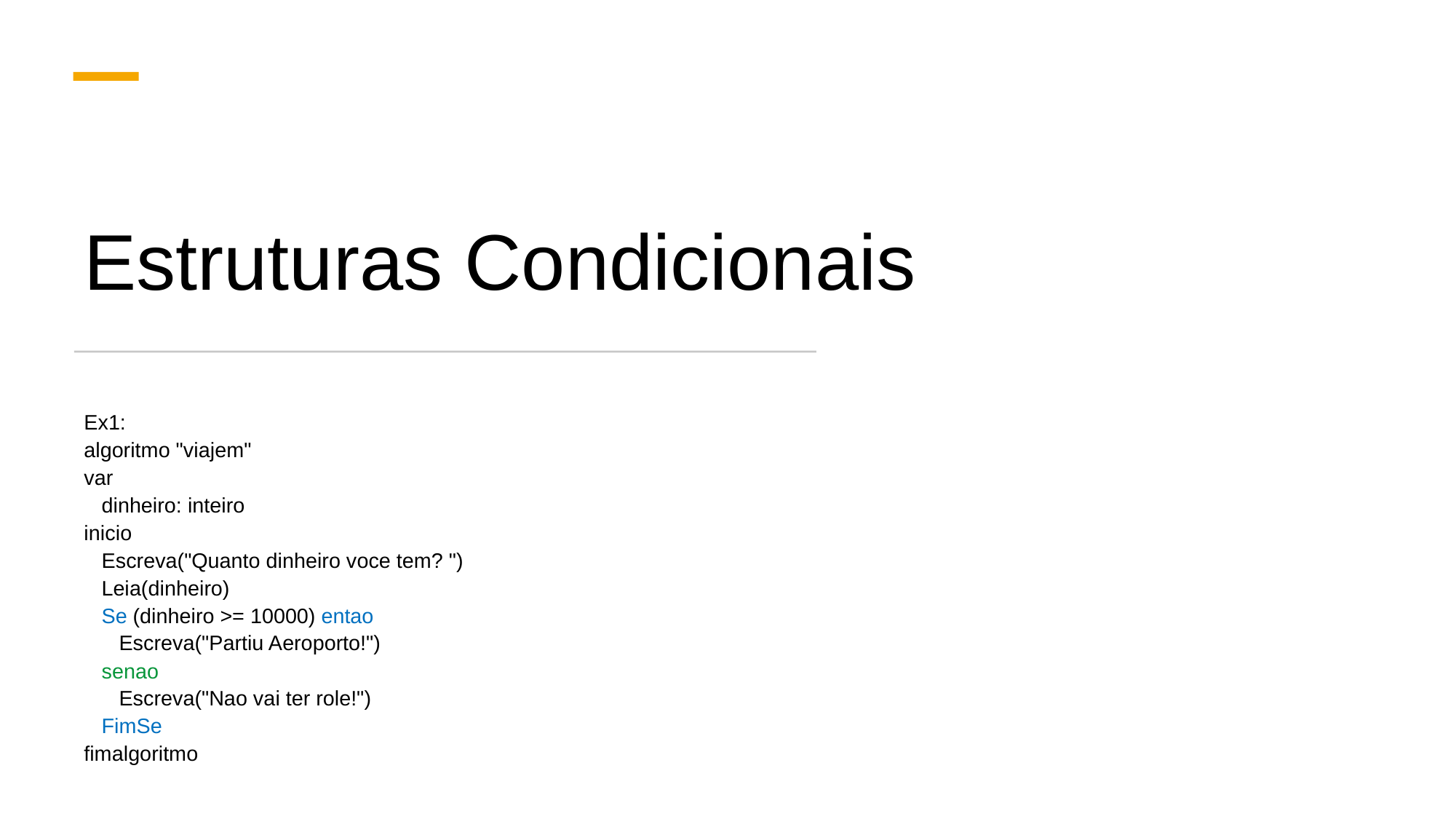

# Estruturas Condicionais
Ex1:
algoritmo "viajem"
var
   dinheiro: inteiro
inicio
   Escreva("Quanto dinheiro voce tem? ")
   Leia(dinheiro)
   Se (dinheiro >= 10000) entao
      Escreva("Partiu Aeroporto!")
   senao
      Escreva("Nao vai ter role!")
   FimSe
fimalgoritmo